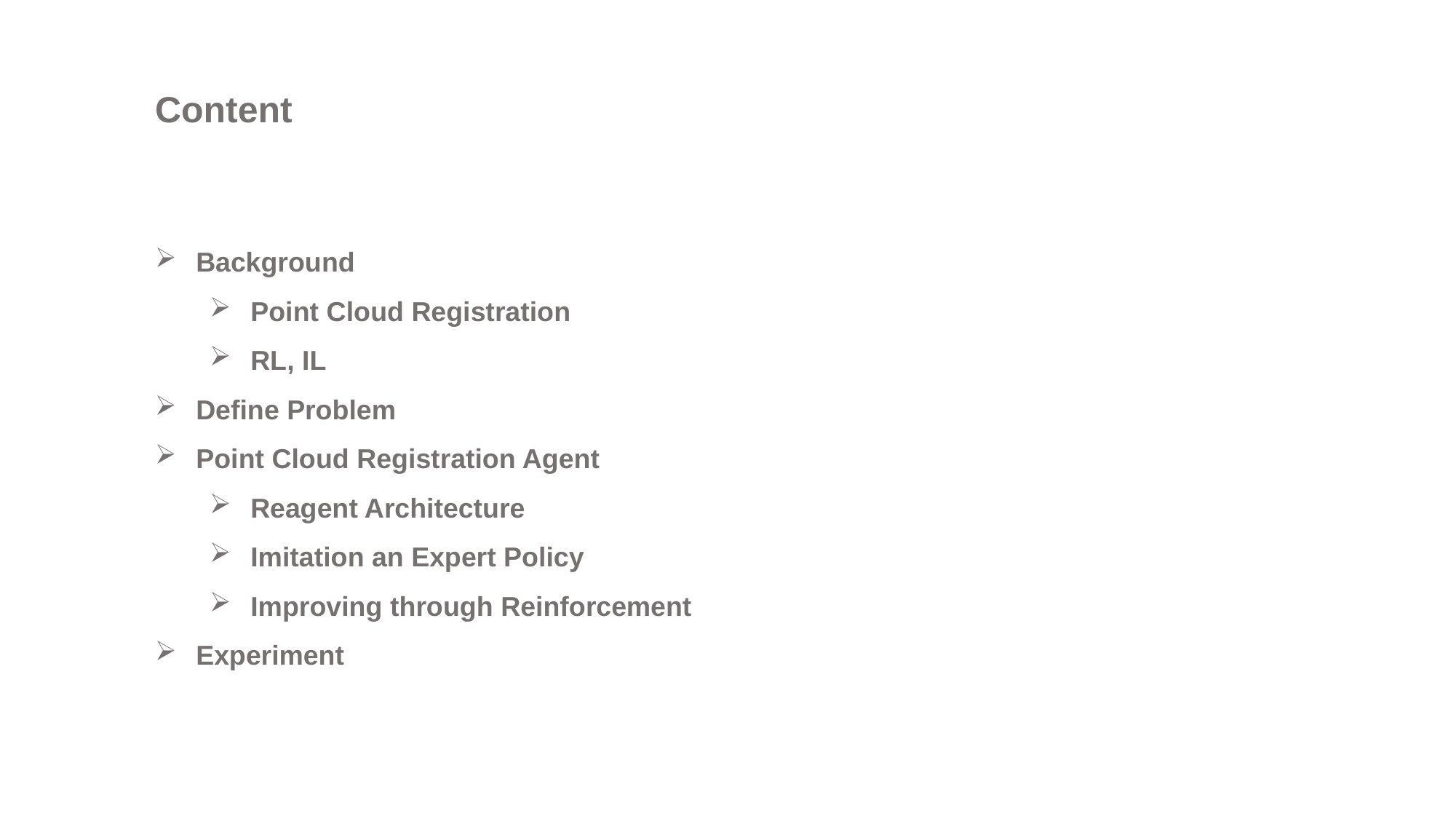

Content

Background
Point Cloud Registration
RL, IL
Define Problem
Point Cloud Registration Agent
Reagent Architecture
Imitation an Expert Policy
Improving through Reinforcement
Experiment